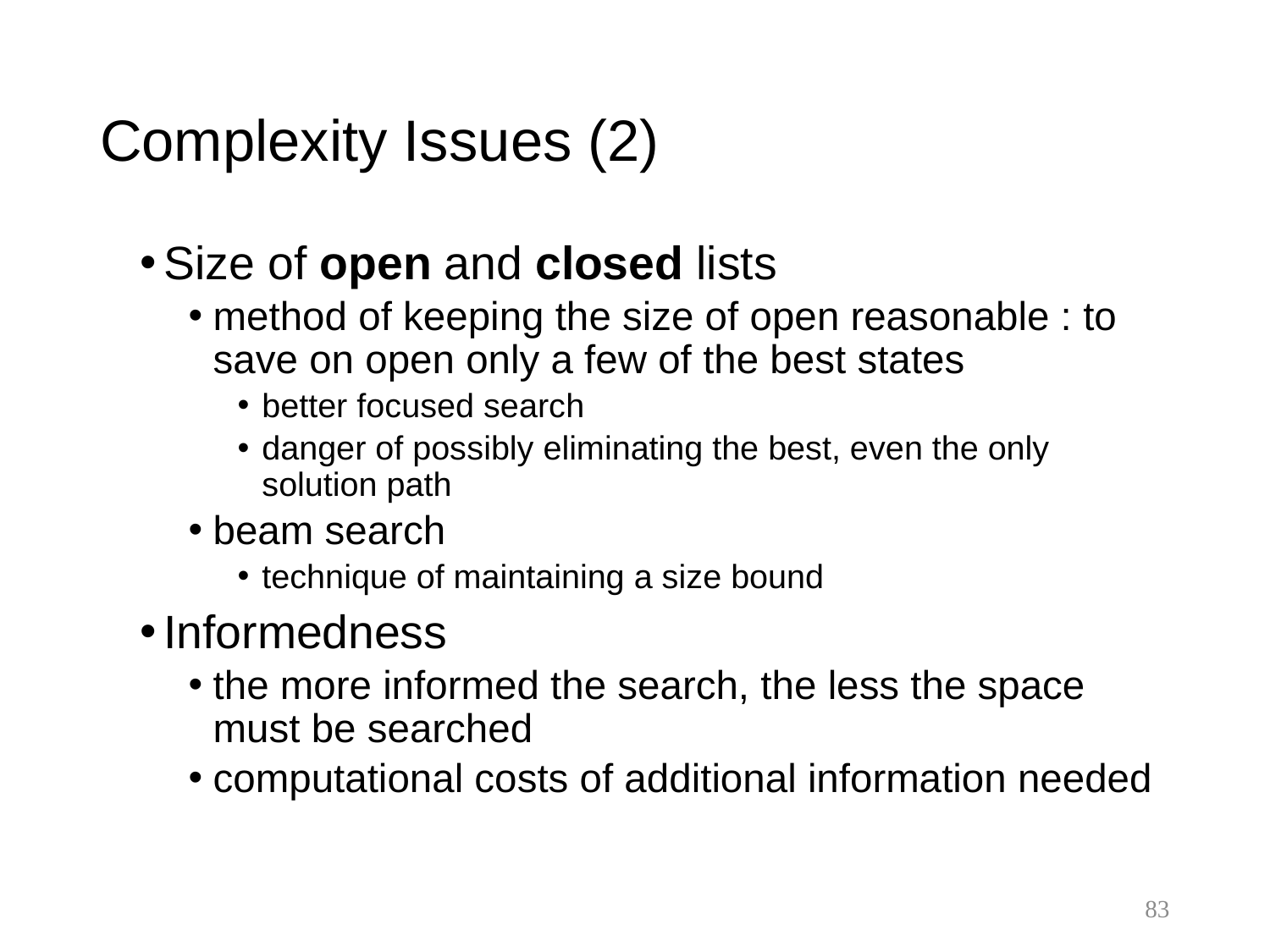

# Complexity Issues (2)
Size of open and closed lists
method of keeping the size of open reasonable : to save on open only a few of the best states
better focused search
danger of possibly eliminating the best, even the only solution path
beam search
technique of maintaining a size bound
Informedness
the more informed the search, the less the space must be searched
computational costs of additional information needed

83